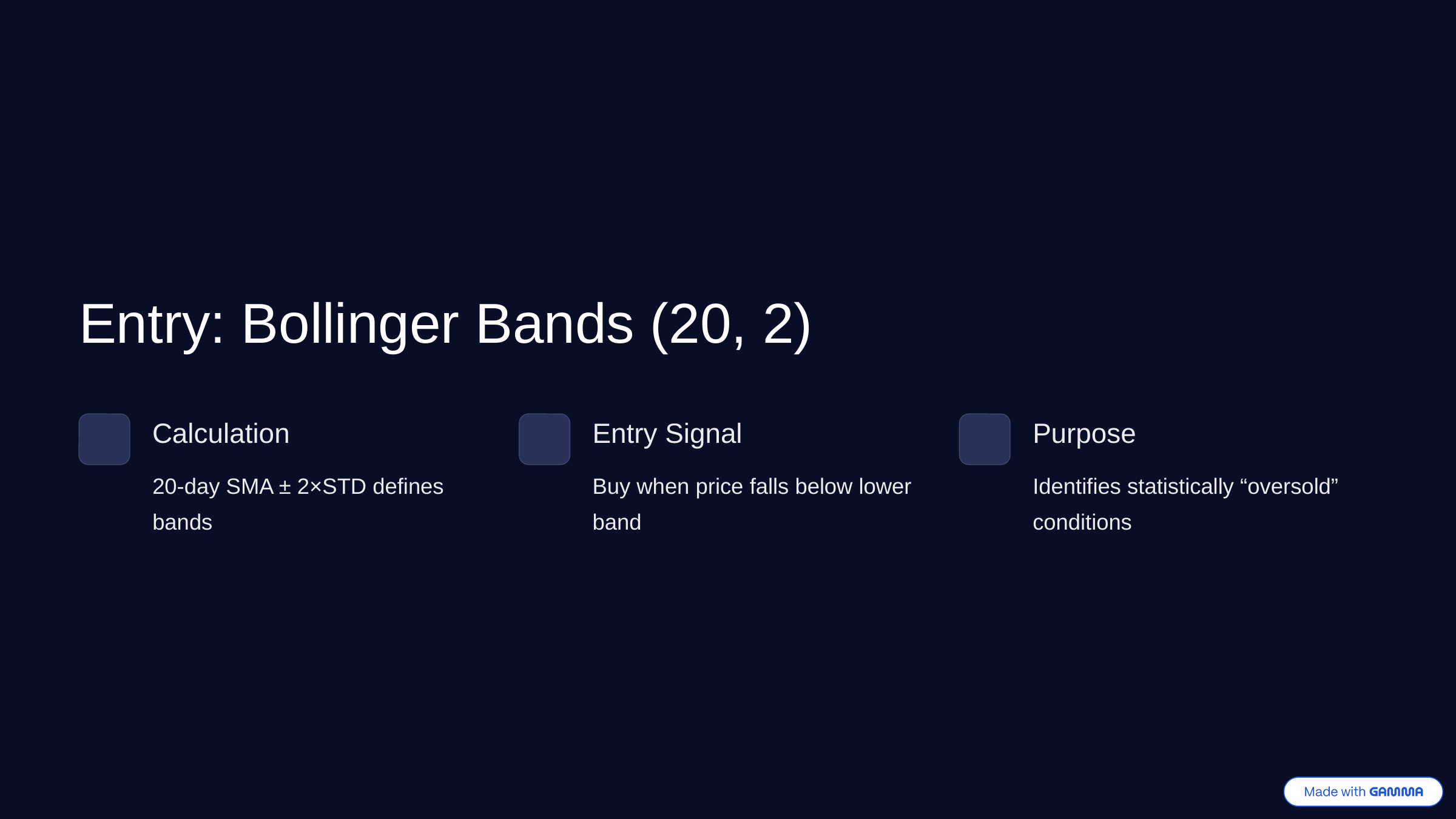

Entry: Bollinger Bands (20, 2)

Calculation

Entry Signal

Purpose
20-day SMA ± 2×STD defines bands
Buy when price falls below lower band
Identifies statistically “oversold” conditions